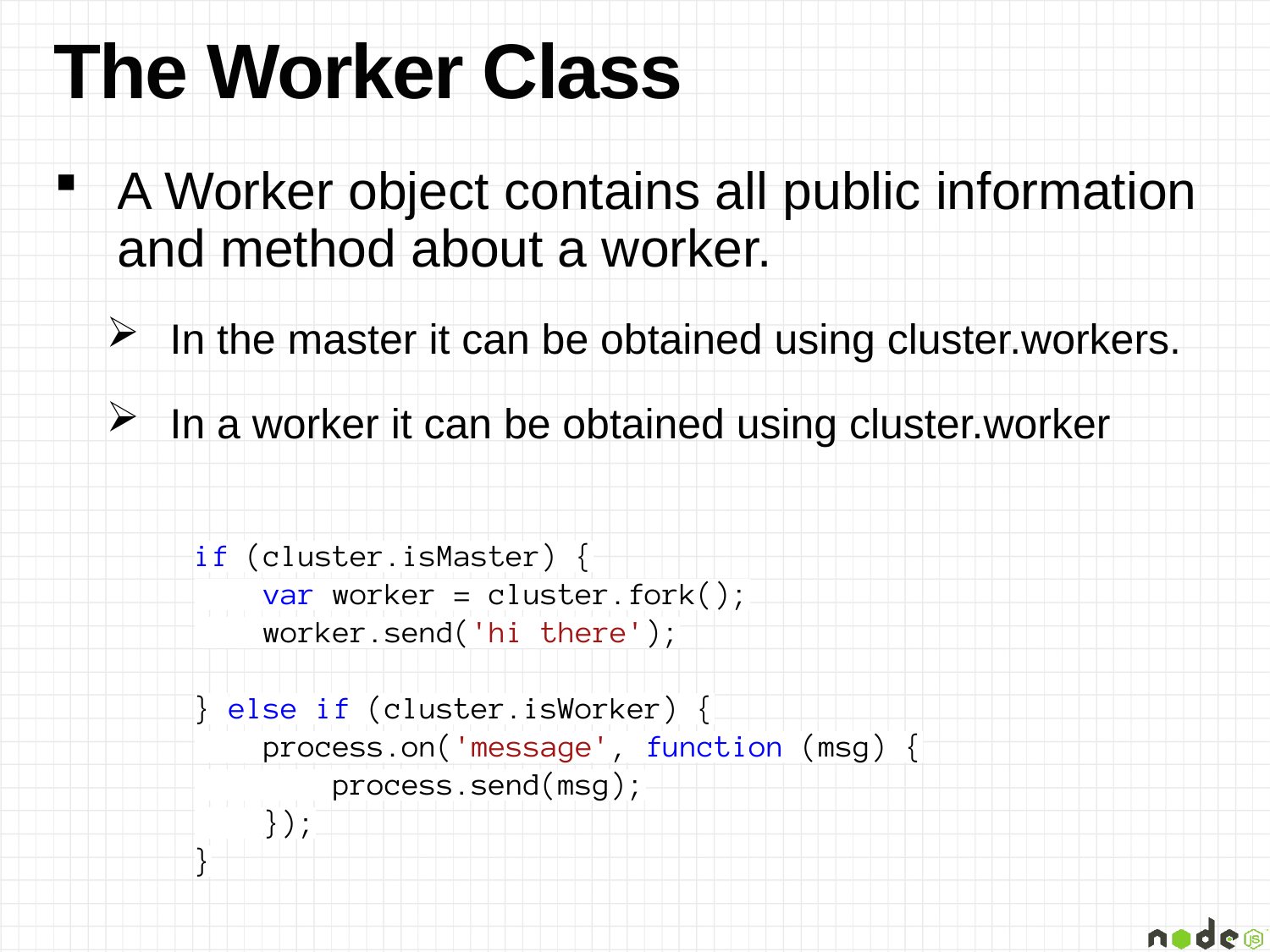

# The Worker Class
A Worker object contains all public information and method about a worker.
In the master it can be obtained using cluster.workers.
In a worker it can be obtained using cluster.worker
if (cluster.isMaster) {
    var worker = cluster.fork();
    worker.send('hi there');

} else if (cluster.isWorker) {
    process.on('message', function (msg) {
        process.send(msg);
    });
}